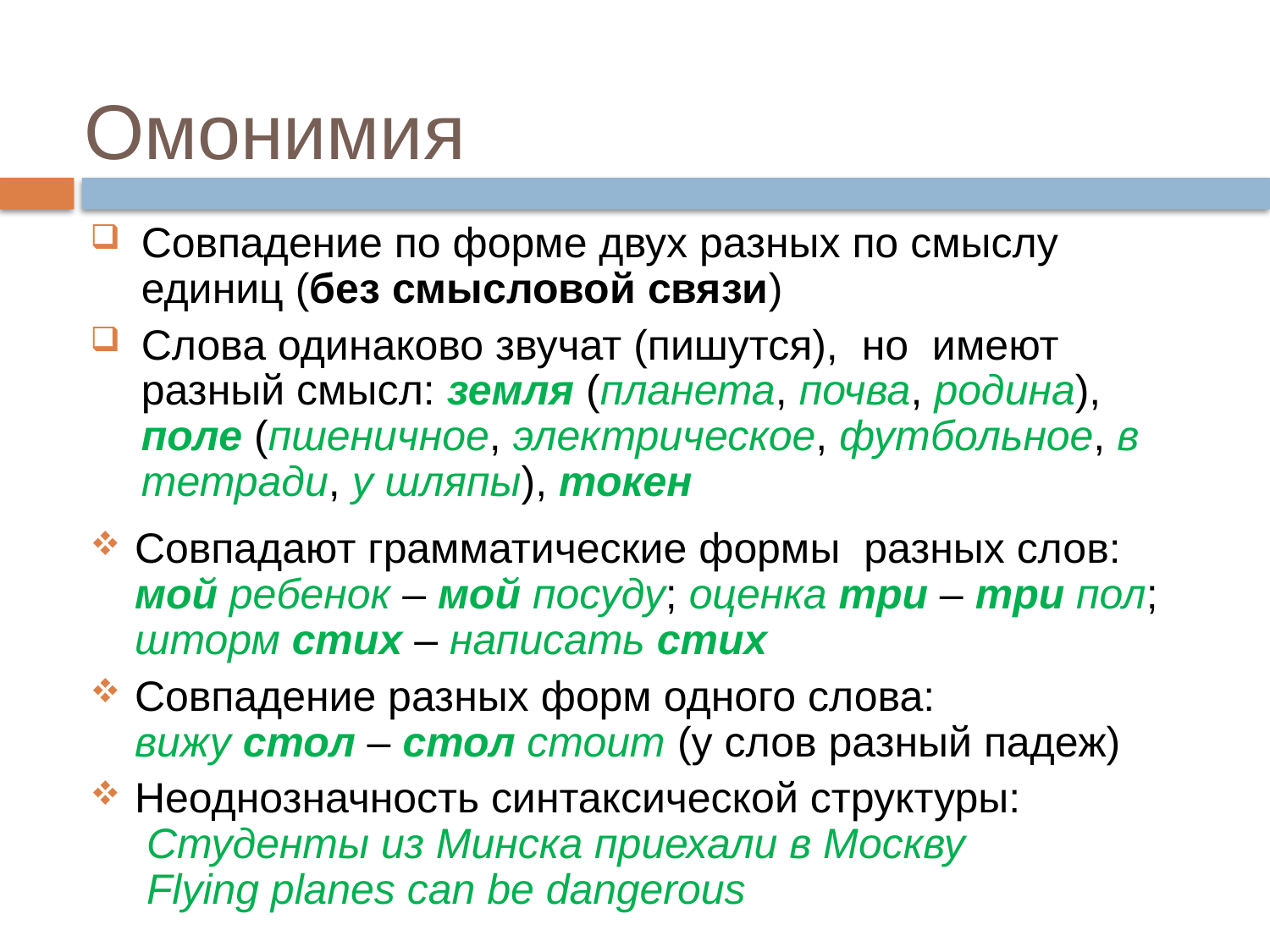

# Омонимия
Совпадение по форме двух разных по смыслу единиц (без смысловой связи)
Слова одинаково звучат (пишутся),  но  имеют разный смысл: земля (планета, почва, родина), поле (пшеничное, электрическое, футбольное, в тетради, у шляпы), токен
Совпадают грамматические формы  разных слов:
мой ребенок – мой посуду; оценка три – три пол; шторм стих – написать стих
Cовпадение разных форм одного слова:
вижу стол – стол стоит (у слов разный падеж)
Неоднозначность синтаксической структуры:
 Студенты из Минска приехали в Москву
 Flying planes can be dangerous

11